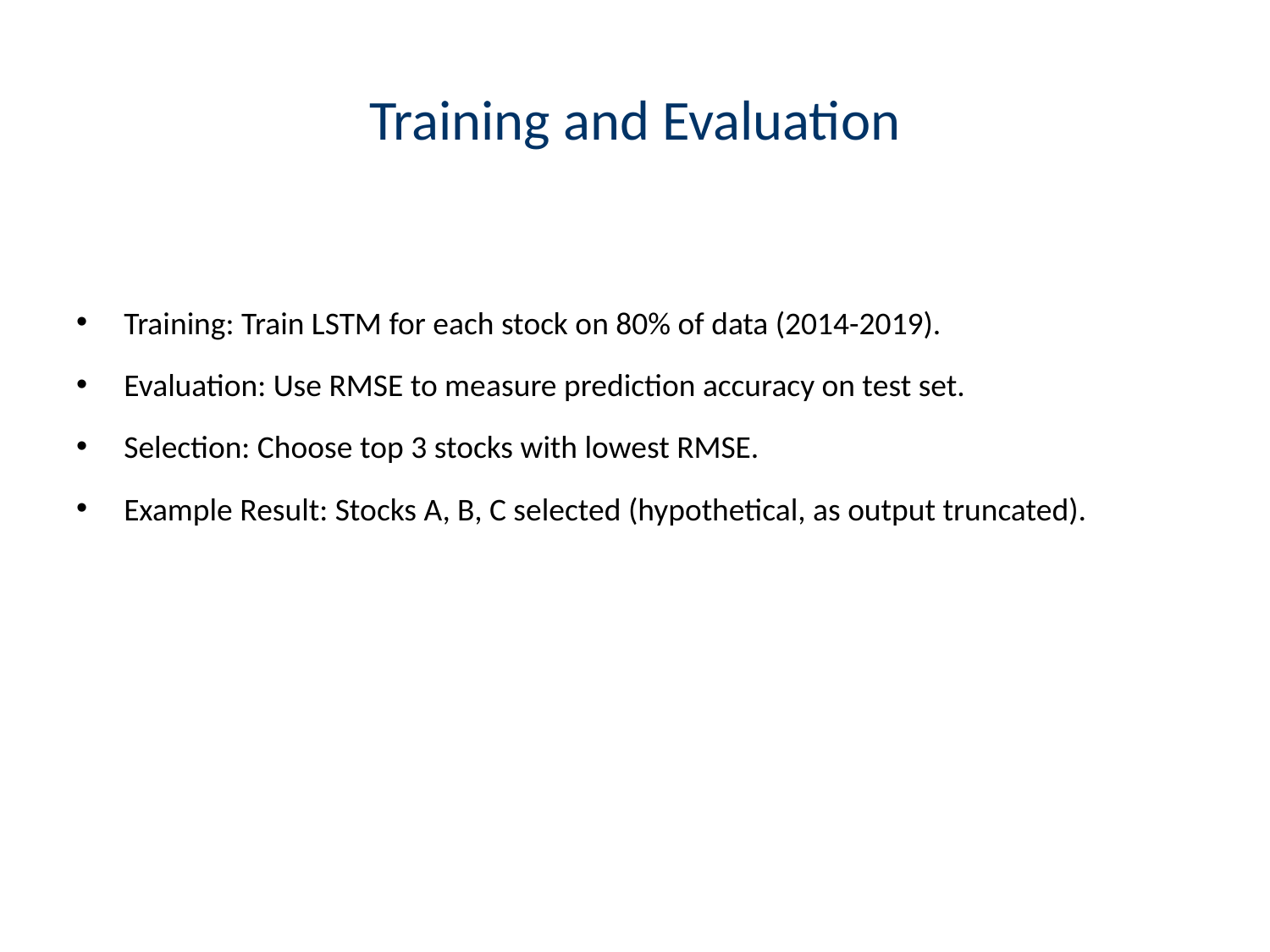

# Training and Evaluation

Training: Train LSTM for each stock on 80% of data (2014-2019).
Evaluation: Use RMSE to measure prediction accuracy on test set.
Selection: Choose top 3 stocks with lowest RMSE.
Example Result: Stocks A, B, C selected (hypothetical, as output truncated).